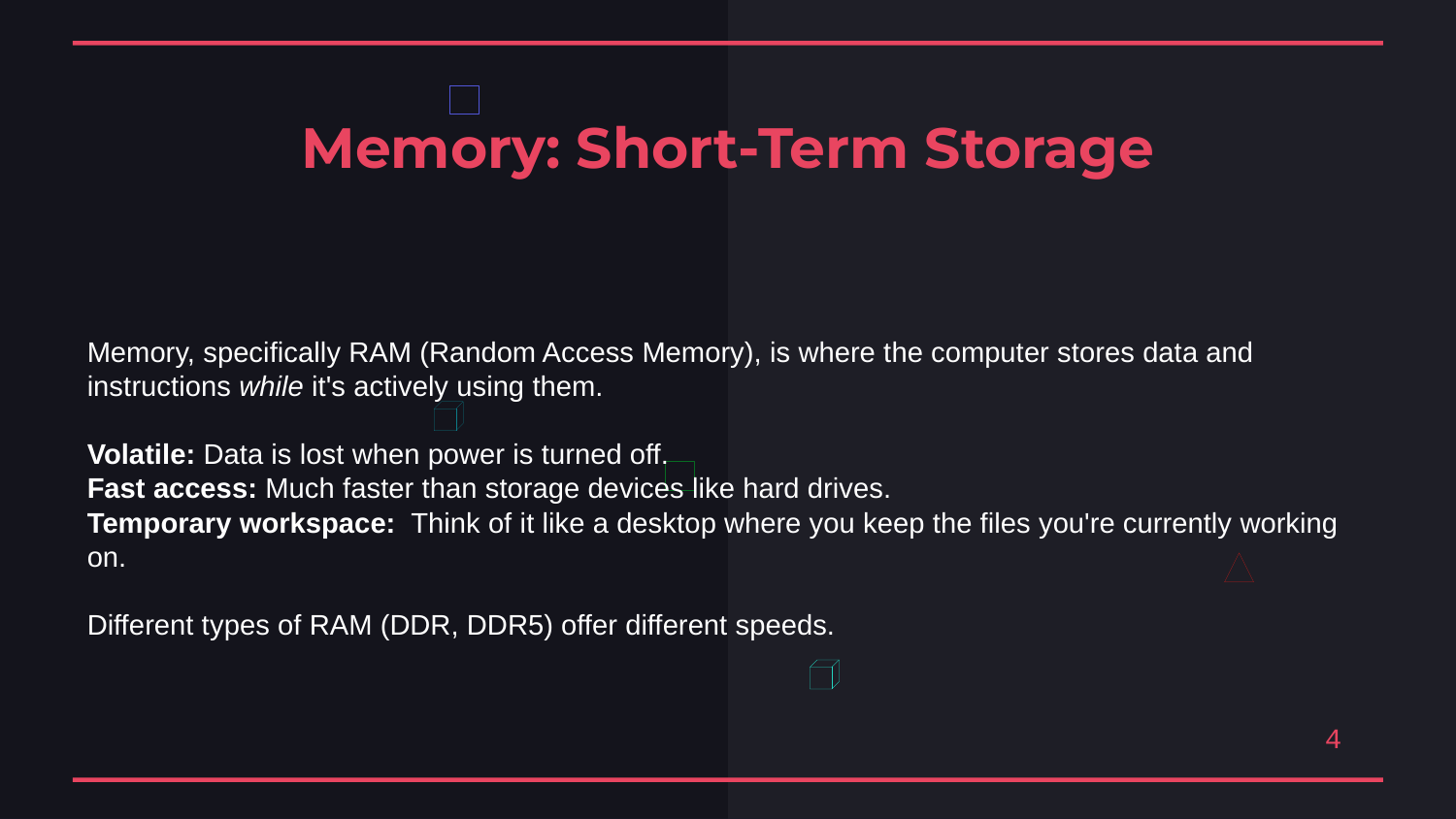

Memory: Short-Term Storage

Memory, specifically RAM (Random Access Memory), is where the computer stores data and instructions while it's actively using them.

Volatile: Data is lost when power is turned off.
Fast access: Much faster than storage devices like hard drives.
Temporary workspace:  Think of it like a desktop where you keep the files you're currently working on.

Different types of RAM (DDR, DDR5) offer different speeds.

4